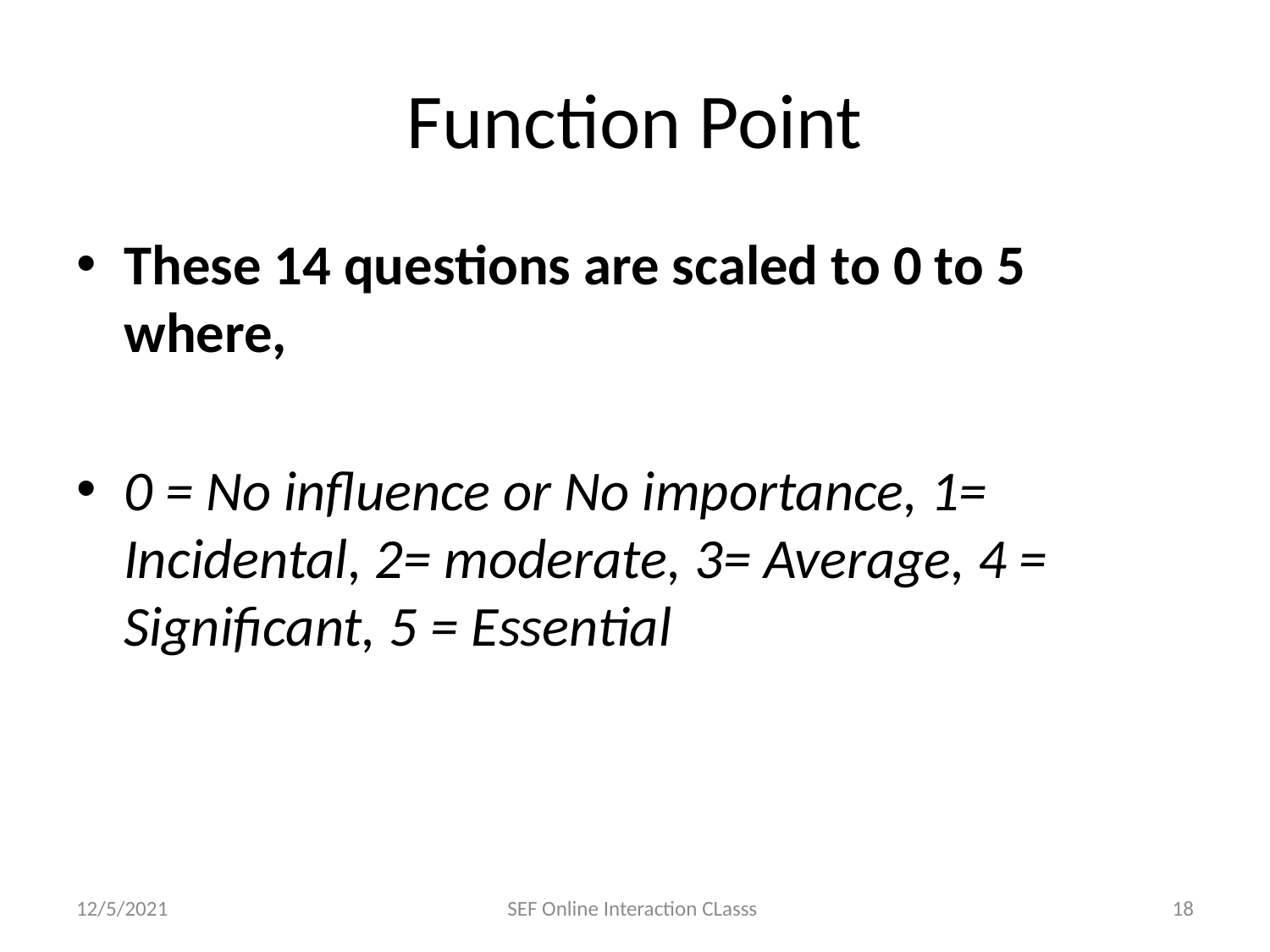

# Function Point
These 14 questions are scaled to 0 to 5 where,

0 = No influence or No importance, 1= Incidental, 2= moderate, 3= Average, 4 = Significant, 5 = Essential

12/5/2021
SEF Online Interaction CLasss
18